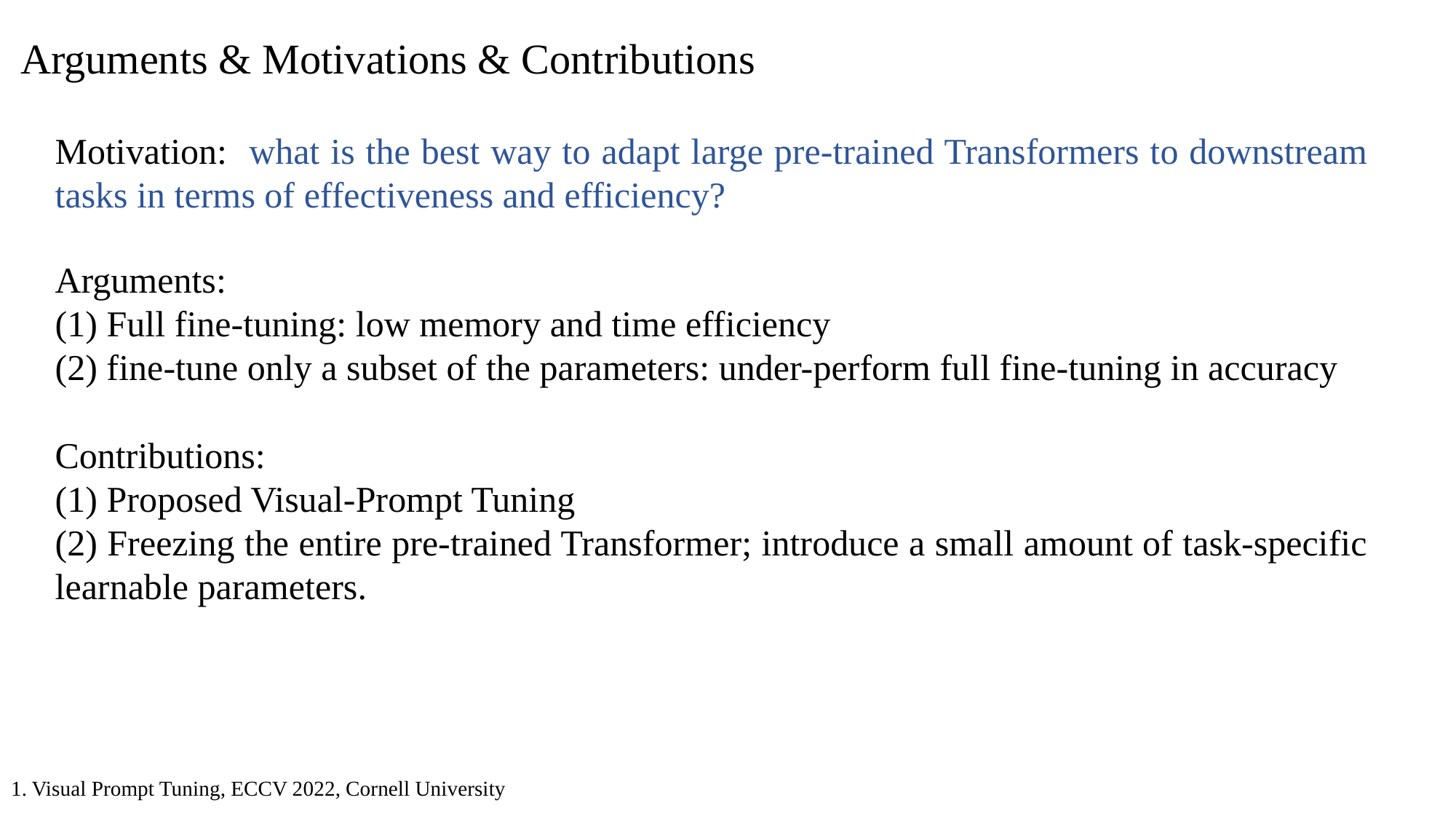

# Arguments & Motivations & Contributions
Motivation:  what is the best way to adapt large pre-trained Transformers to downstream tasks in terms of effectiveness and efficiency?
Arguments:
(1) Full fine-tuning: low memory and time efficiency
(2) fine-tune only a subset of the parameters: under-perform full fine-tuning in accuracy
Contributions:
(1) Proposed Visual-Prompt Tuning
(2) Freezing the entire pre-trained Transformer; introduce a small amount of task-specific learnable parameters.
1. Visual Prompt Tuning, ECCV 2022, Cornell University